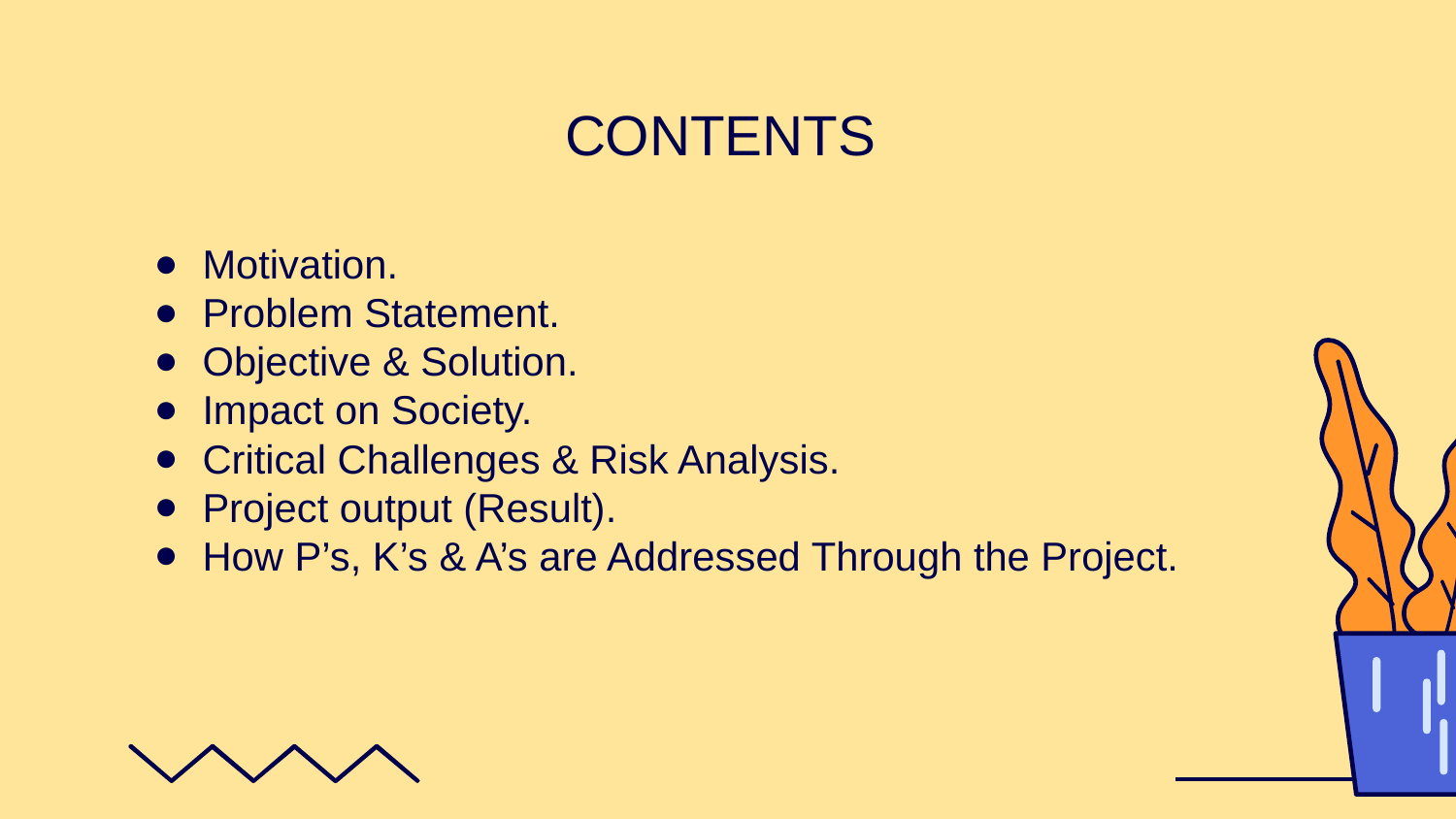

# CONTENTS

Motivation.
Problem Statement.
Objective & Solution.
Impact on Society.
Critical Challenges & Risk Analysis.
Project output (Result).
How P’s, K’s & A’s are Addressed Through the Project.